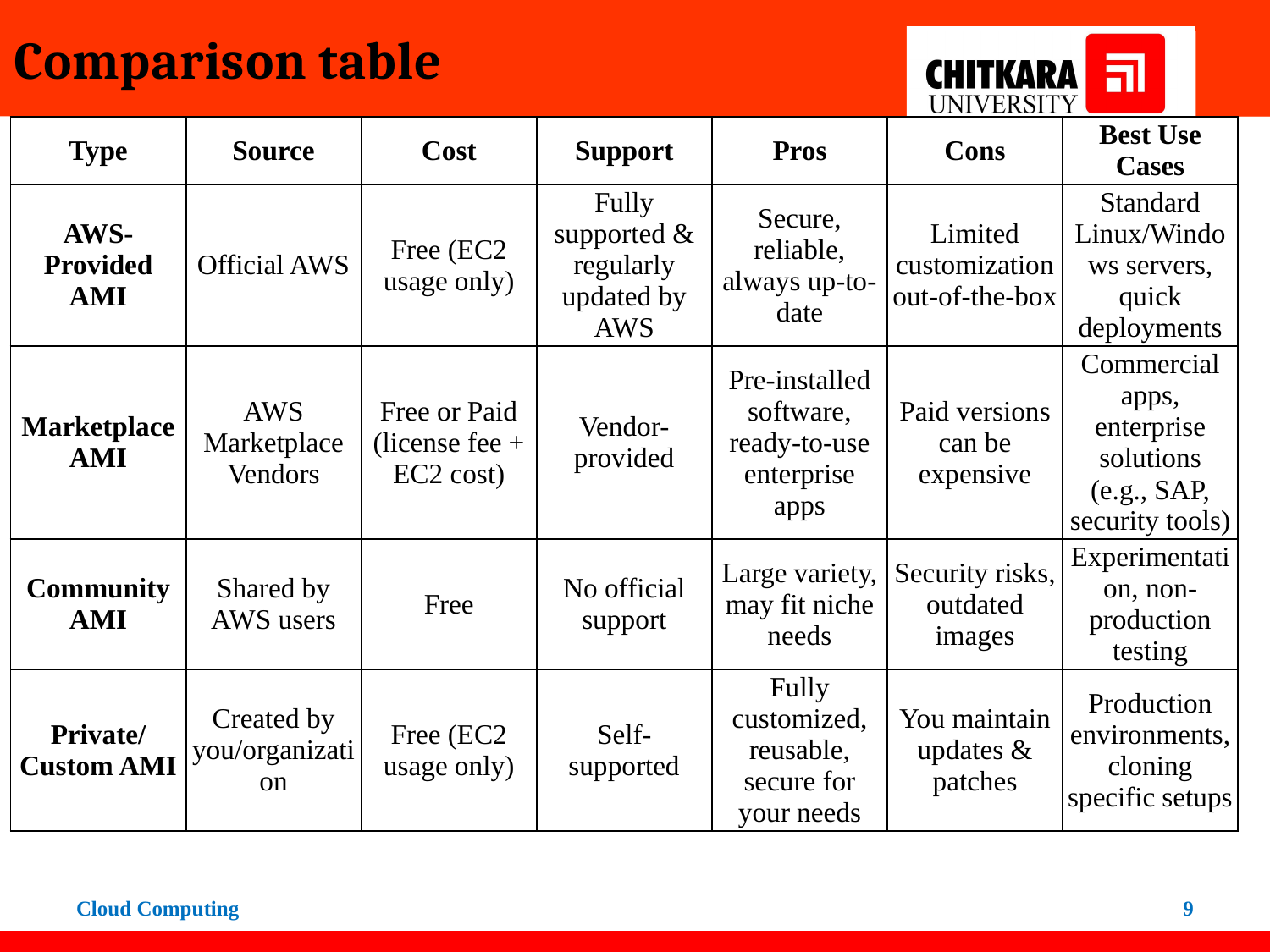

# Comparison table
| Type | Source | Cost | Support | Pros | Cons | Best Use Cases |
| --- | --- | --- | --- | --- | --- | --- |
| AWS-Provided AMI | Official AWS | Free (EC2 usage only) | Fully supported & regularly updated by AWS | Secure, reliable, always up-to-date | Limited customization out-of-the-box | Standard Linux/Windows servers, quick deployments |
| Marketplace AMI | AWS Marketplace Vendors | Free or Paid (license fee + EC2 cost) | Vendor-provided | Pre-installed software, ready-to-use enterprise apps | Paid versions can be expensive | Commercial apps, enterprise solutions (e.g., SAP, security tools) |
| Community AMI | Shared by AWS users | Free | No official support | Large variety, may fit niche needs | Security risks, outdated images | Experimentation, non-production testing |
| Private/Custom AMI | Created by you/organization | Free (EC2 usage only) | Self-supported | Fully customized, reusable, secure for your needs | You maintain updates & patches | Production environments, cloning specific setups |
Cloud Computing
9